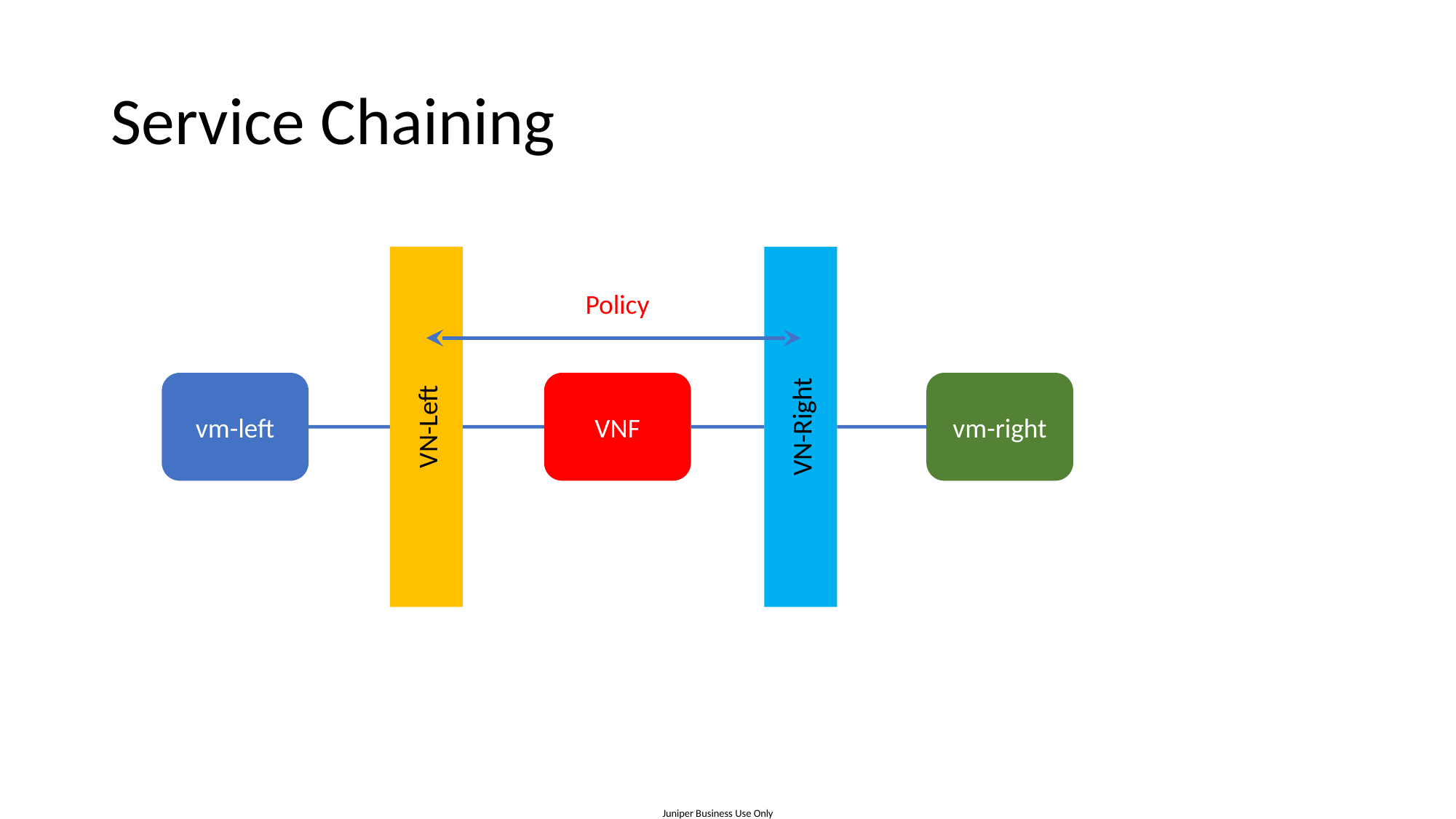

# Service Chaining
Policy
vm-left
VNF
vm-right
VN-Left
VN-Right